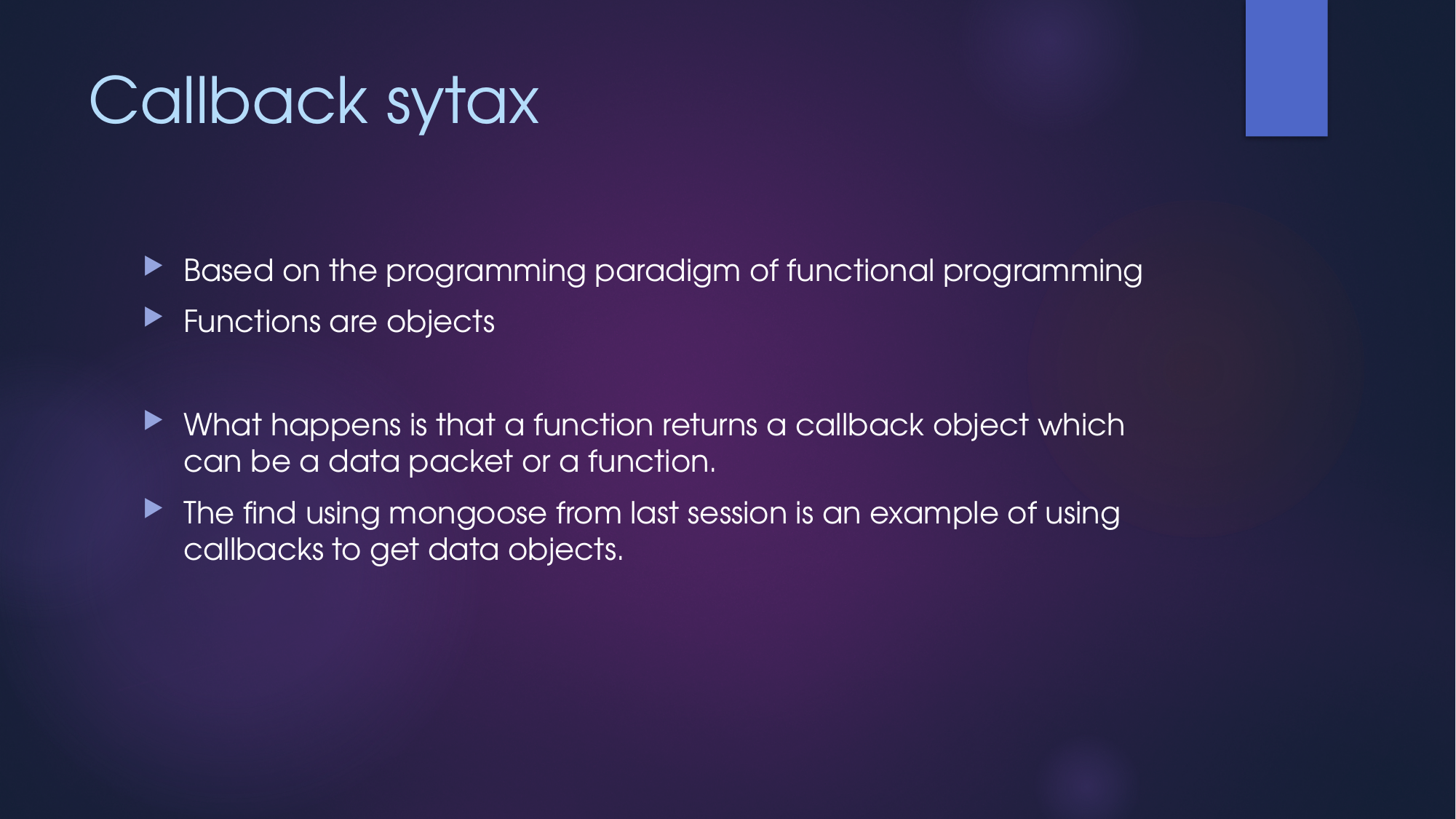

# Callback sytax
Based on the programming paradigm of functional programming
Functions are objects

What happens is that a function returns a callback object which can be a data packet or a function.
The find using mongoose from last session is an example of using callbacks to get data objects.